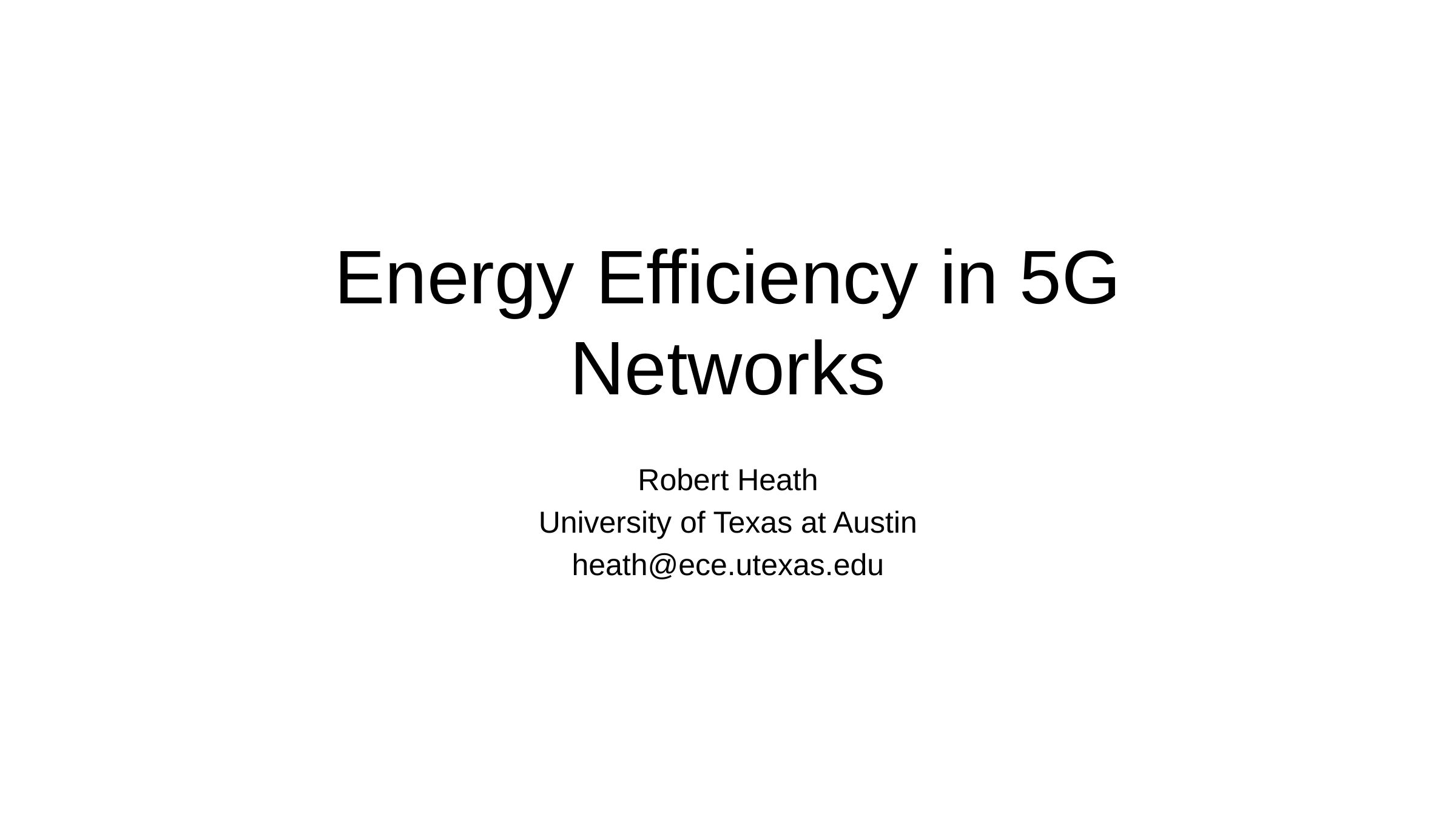

# Energy Efficiency in 5G Networks
Robert Heath
University of Texas at Austin
heath@ece.utexas.edu